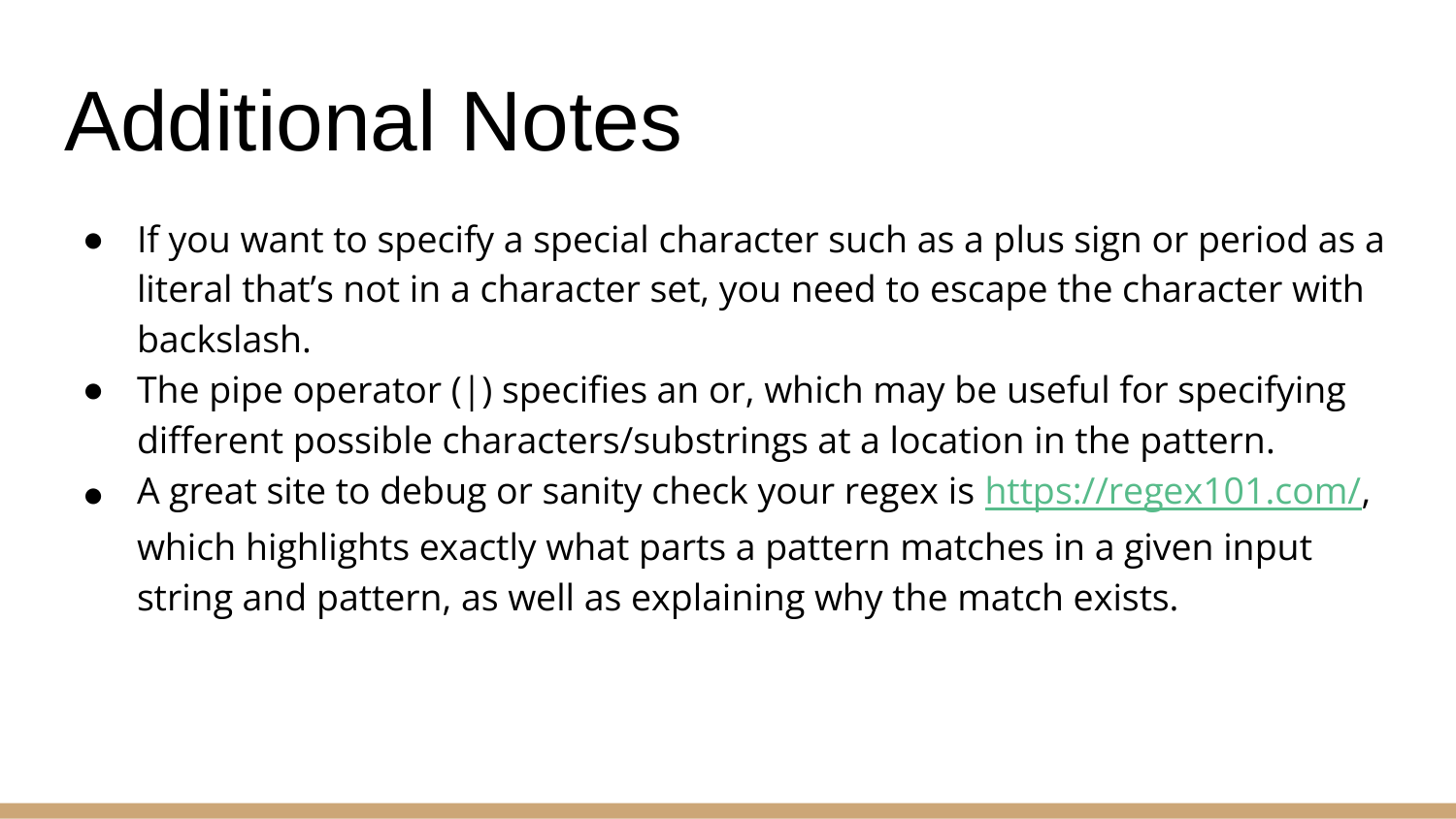

# Additional Notes
If you want to specify a special character such as a plus sign or period as a literal that’s not in a character set, you need to escape the character with backslash.
The pipe operator (|) specifies an or, which may be useful for specifying different possible characters/substrings at a location in the pattern.
A great site to debug or sanity check your regex is https://regex101.com/, which highlights exactly what parts a pattern matches in a given input string and pattern, as well as explaining why the match exists.